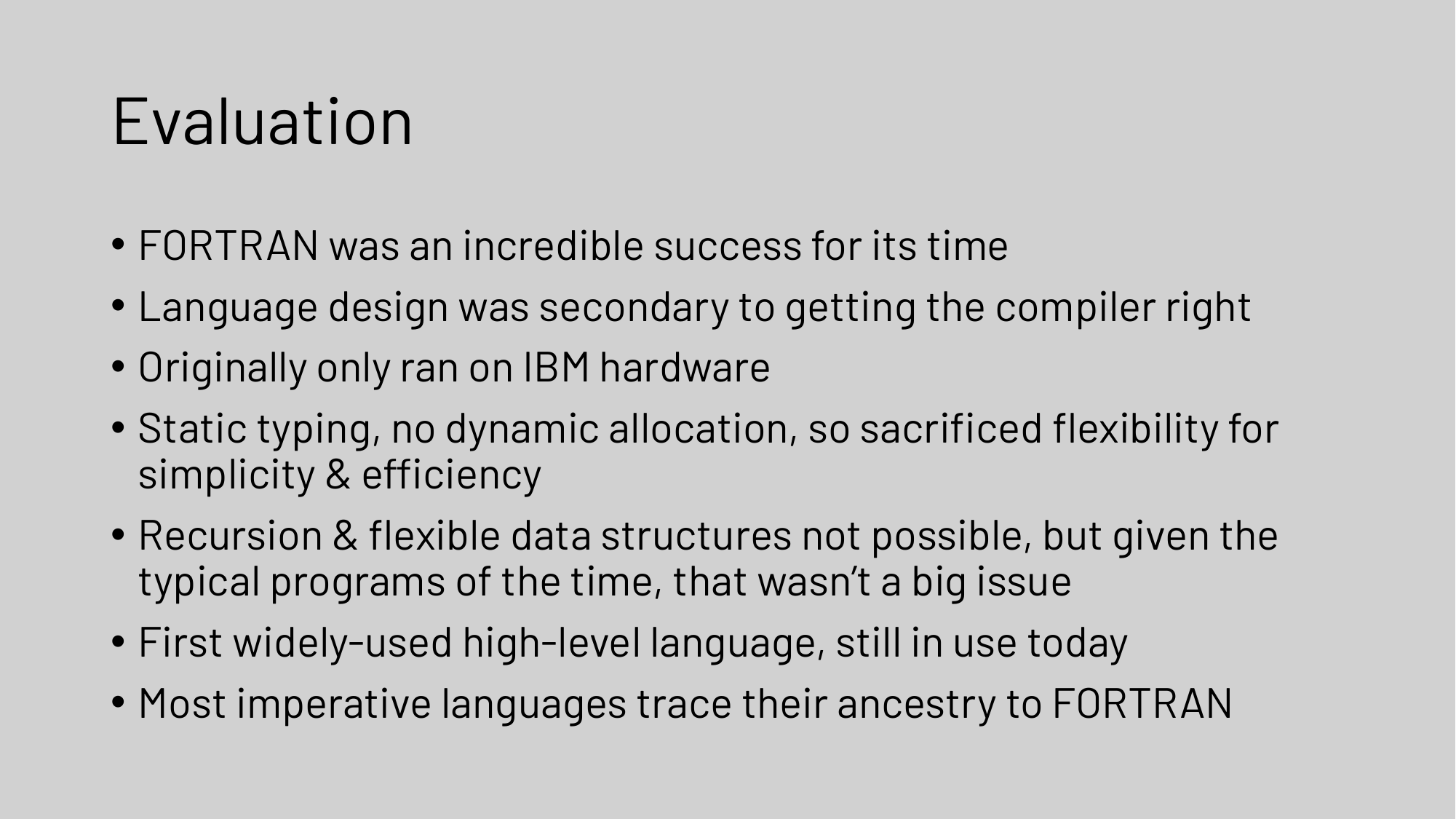

# Evaluation
FORTRAN was an incredible success for its time
Language design was secondary to getting the compiler right
Originally only ran on IBM hardware
Static typing, no dynamic allocation, so sacrificed flexibility for simplicity & efficiency
Recursion & flexible data structures not possible, but given the typical programs of the time, that wasn’t a big issue
First widely-used high-level language, still in use today
Most imperative languages trace their ancestry to FORTRAN